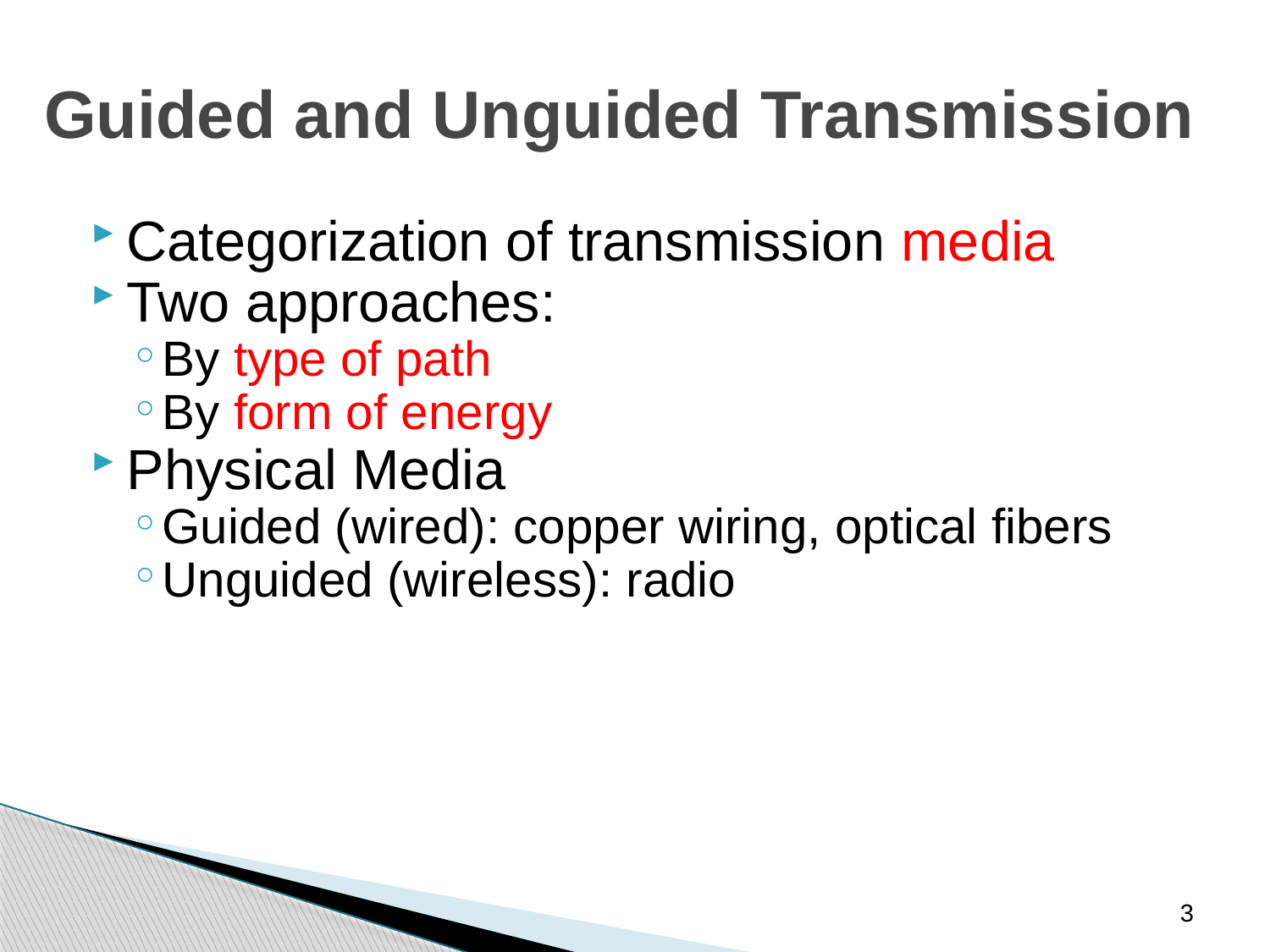

Guided and Unguided Transmission
Categorization of transmission media
Two approaches:
By type of path
By form of energy
Physical Media
Guided (wired): copper wiring, optical fibers
Unguided (wireless): radio

3